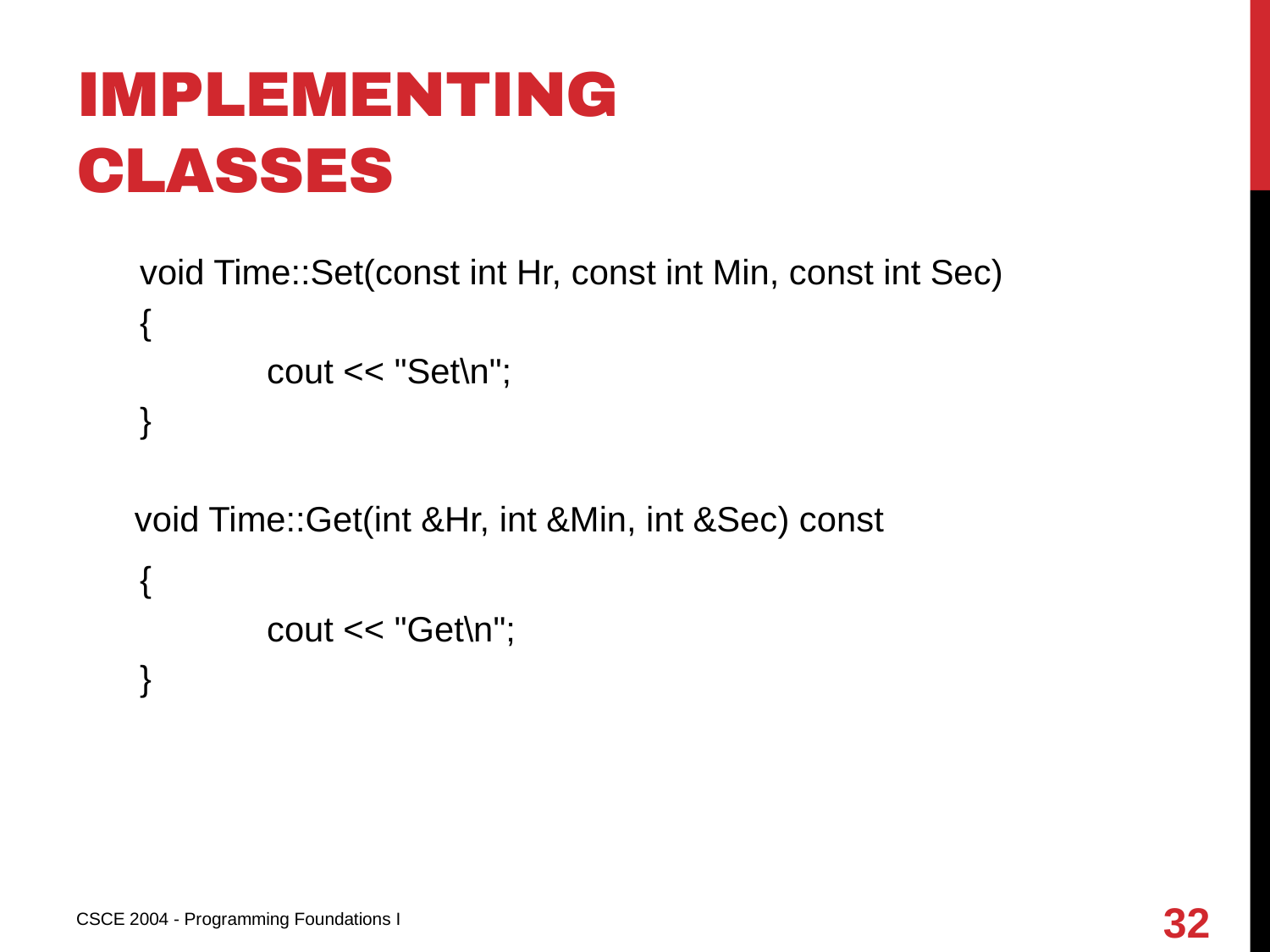

# Implementing classes
void Time::Set(const int Hr, const int Min, const int Sec)
{
	cout << "Set\n";
}

      void Time::Get(int &Hr, int &Min, int &Sec) const
{
	cout << "Get\n";
}

32
CSCE 2004 - Programming Foundations I